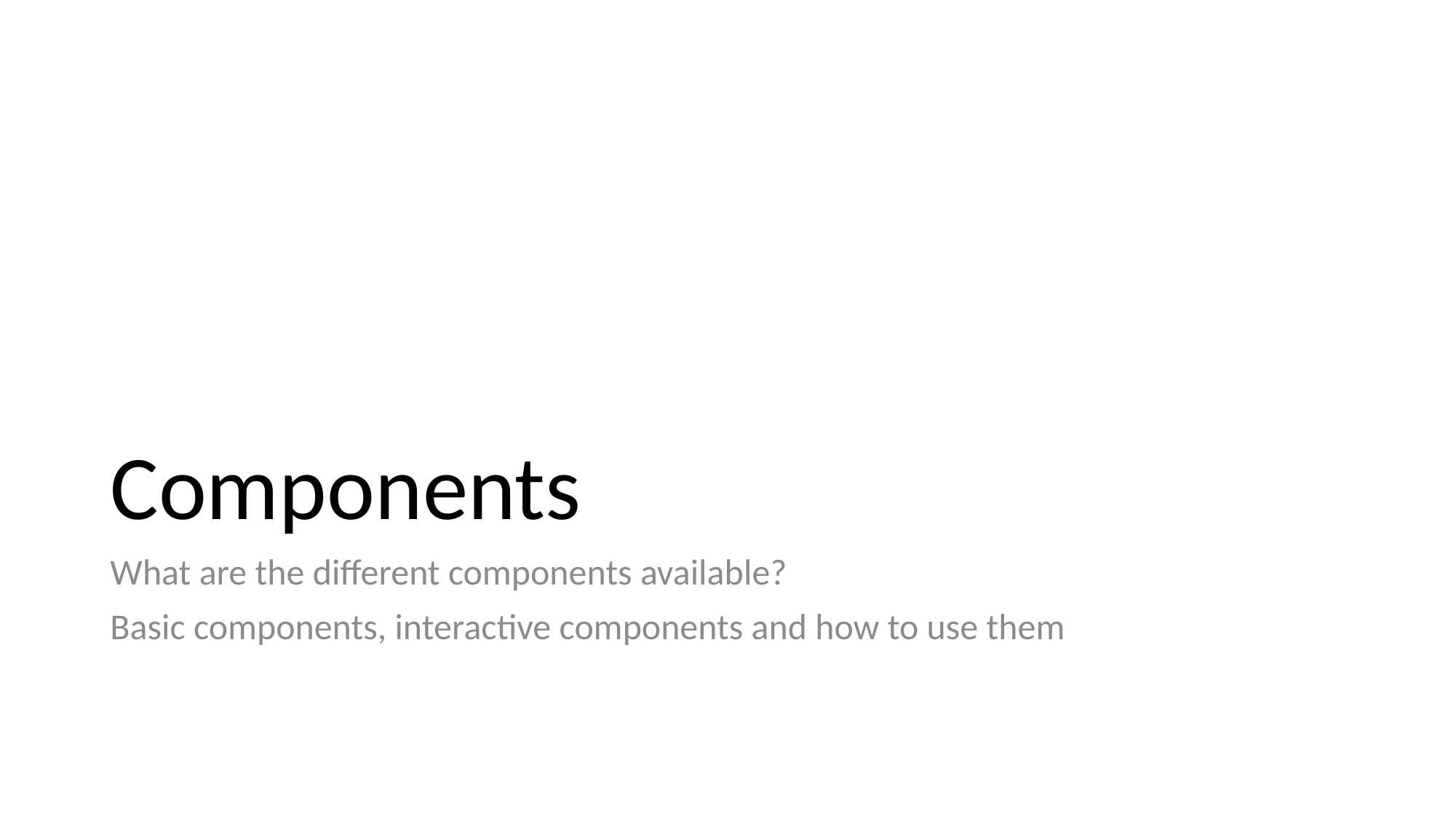

# Components
What are the different components available?
Basic components, interactive components and how to use them